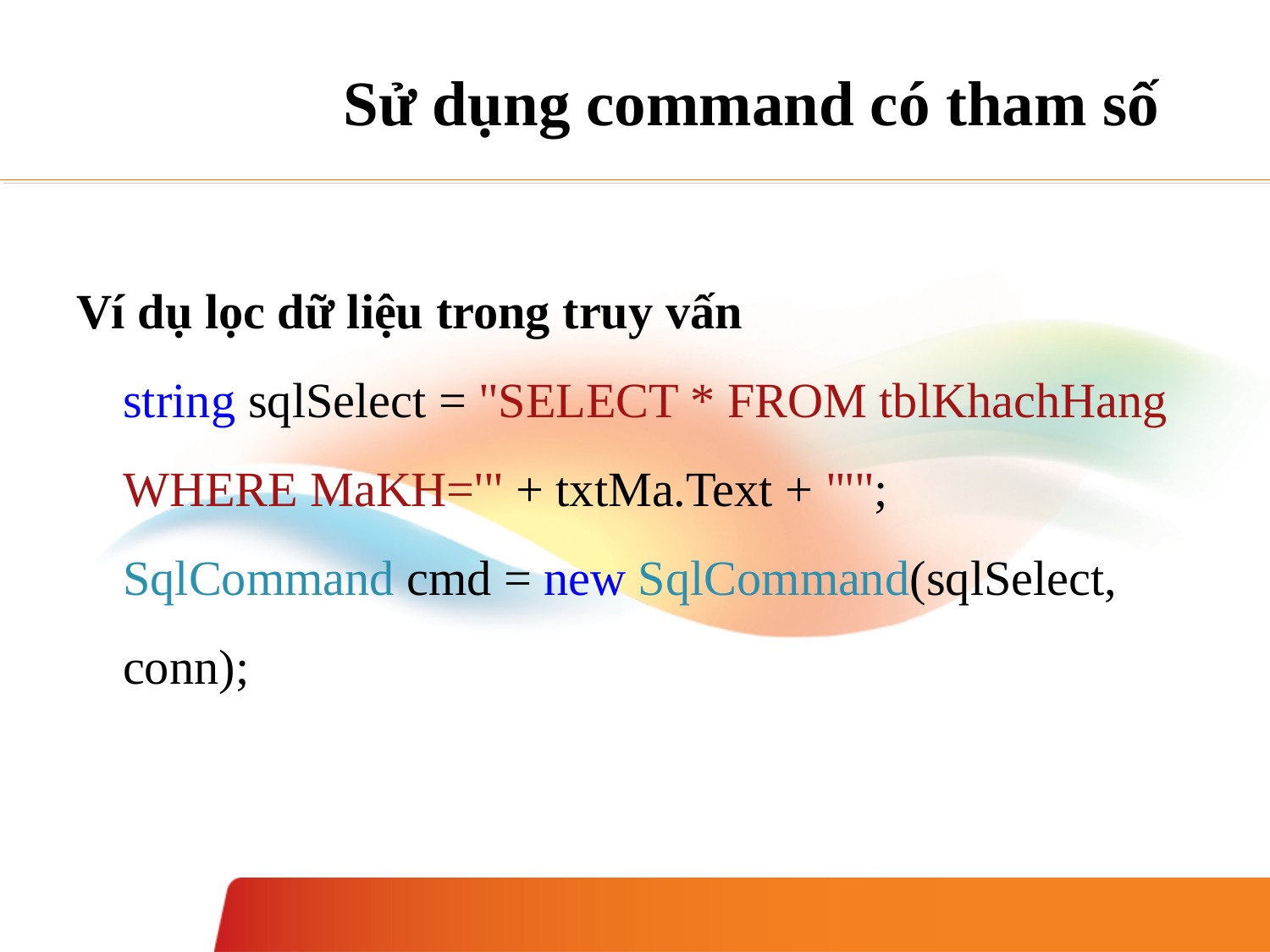

# Sử dụng command có tham số
Ví dụ lọc dữ liệu trong truy vấn
string sqlSelect = "SELECT * FROM tblKhachHang WHERE MaKH='" + txtMa.Text + "'";
SqlCommand cmd = new SqlCommand(sqlSelect, conn);